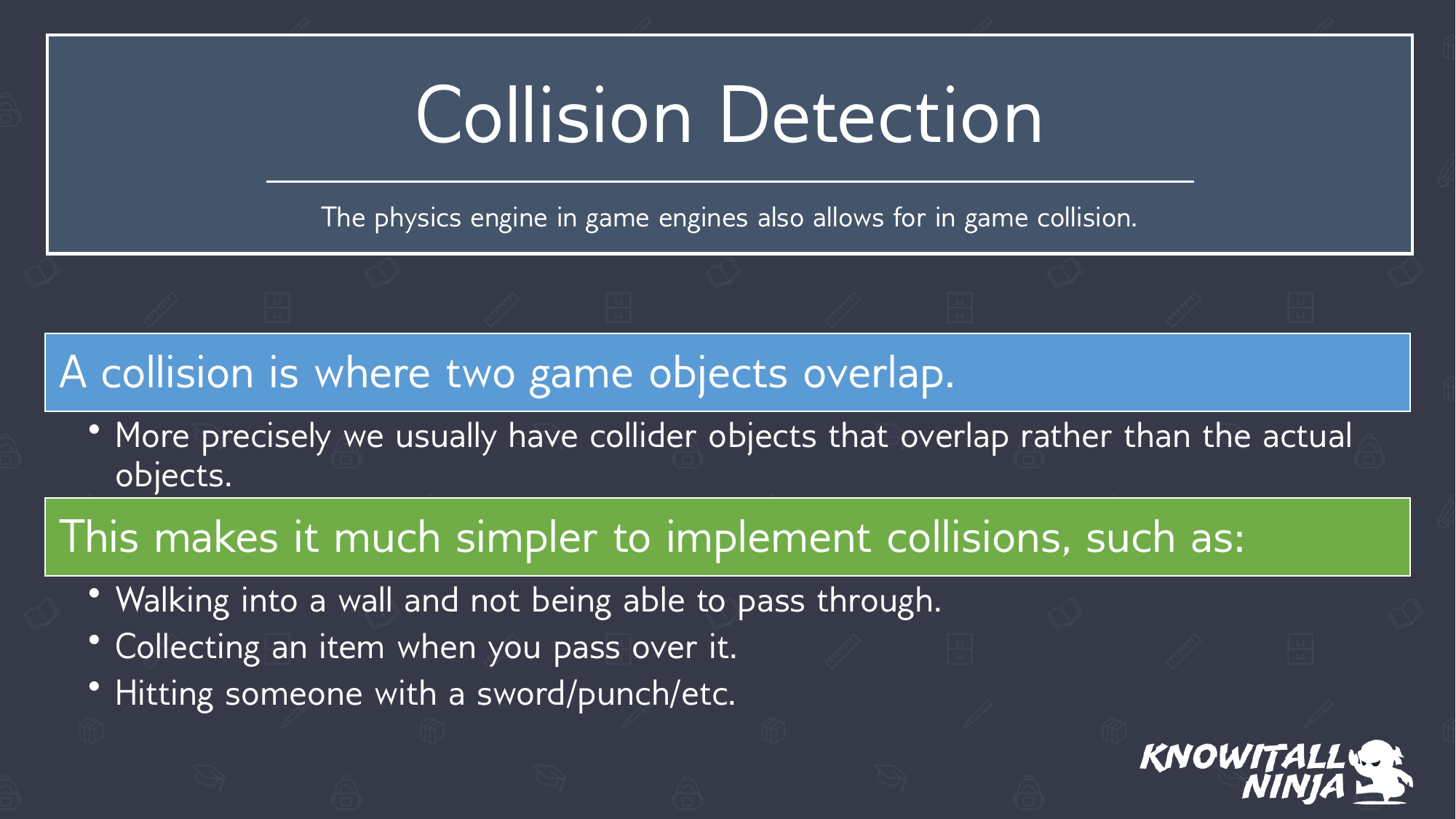

# Collision Detection
The physics engine in game engines also allows for in game collision.
A collision is where two game objects overlap.
More precisely we usually have collider objects that overlap rather than the actual objects.
This makes it much simpler to implement collisions, such as:
Walking into a wall and not being able to pass through.
Collecting an item when you pass over it.
Hitting someone with a sword/punch/etc.